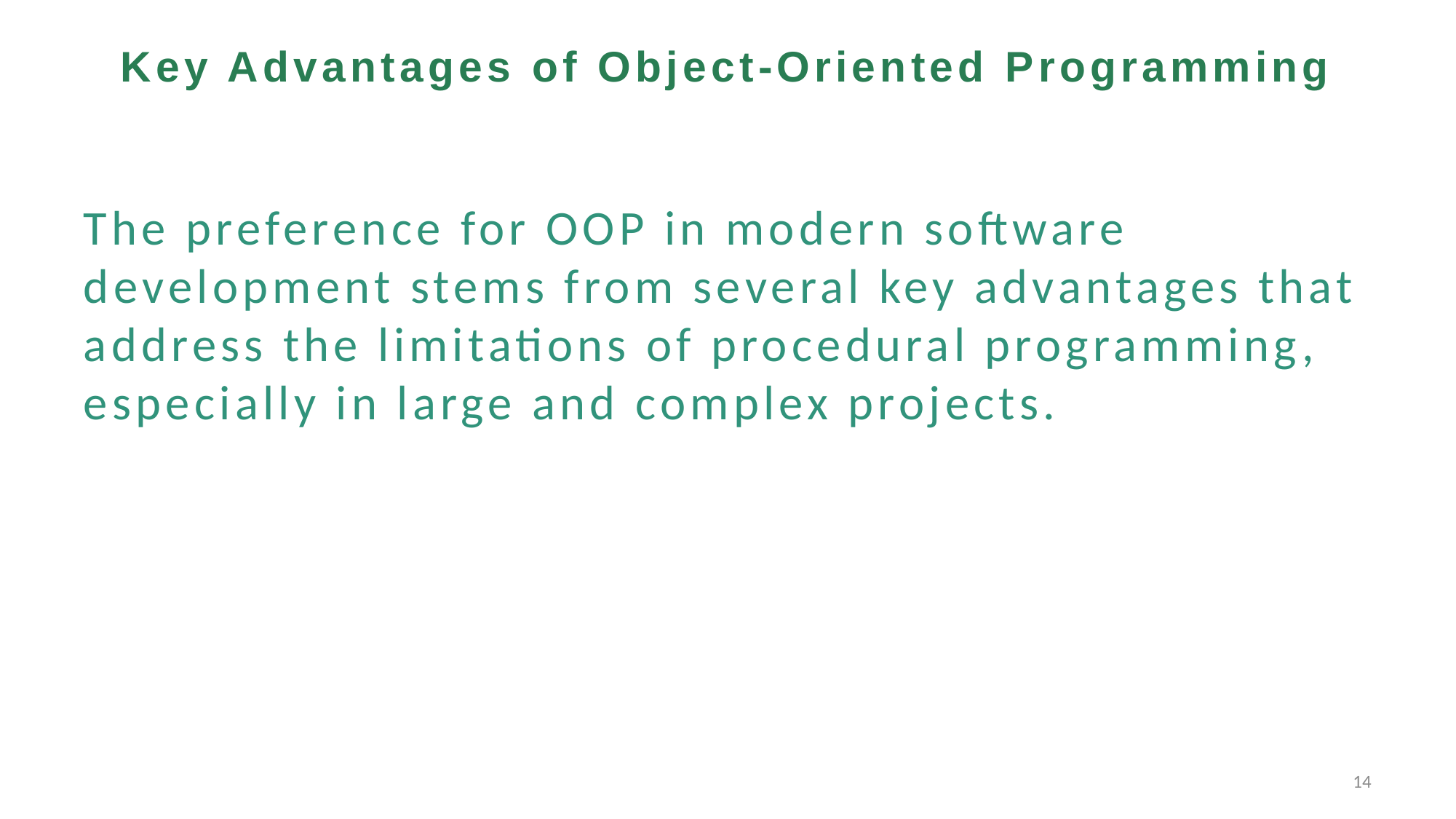

# Key Advantages of Object-Oriented Programming
The preference for OOP in modern software development stems from several key advantages that address the limitations of procedural programming, especially in large and complex projects.
14